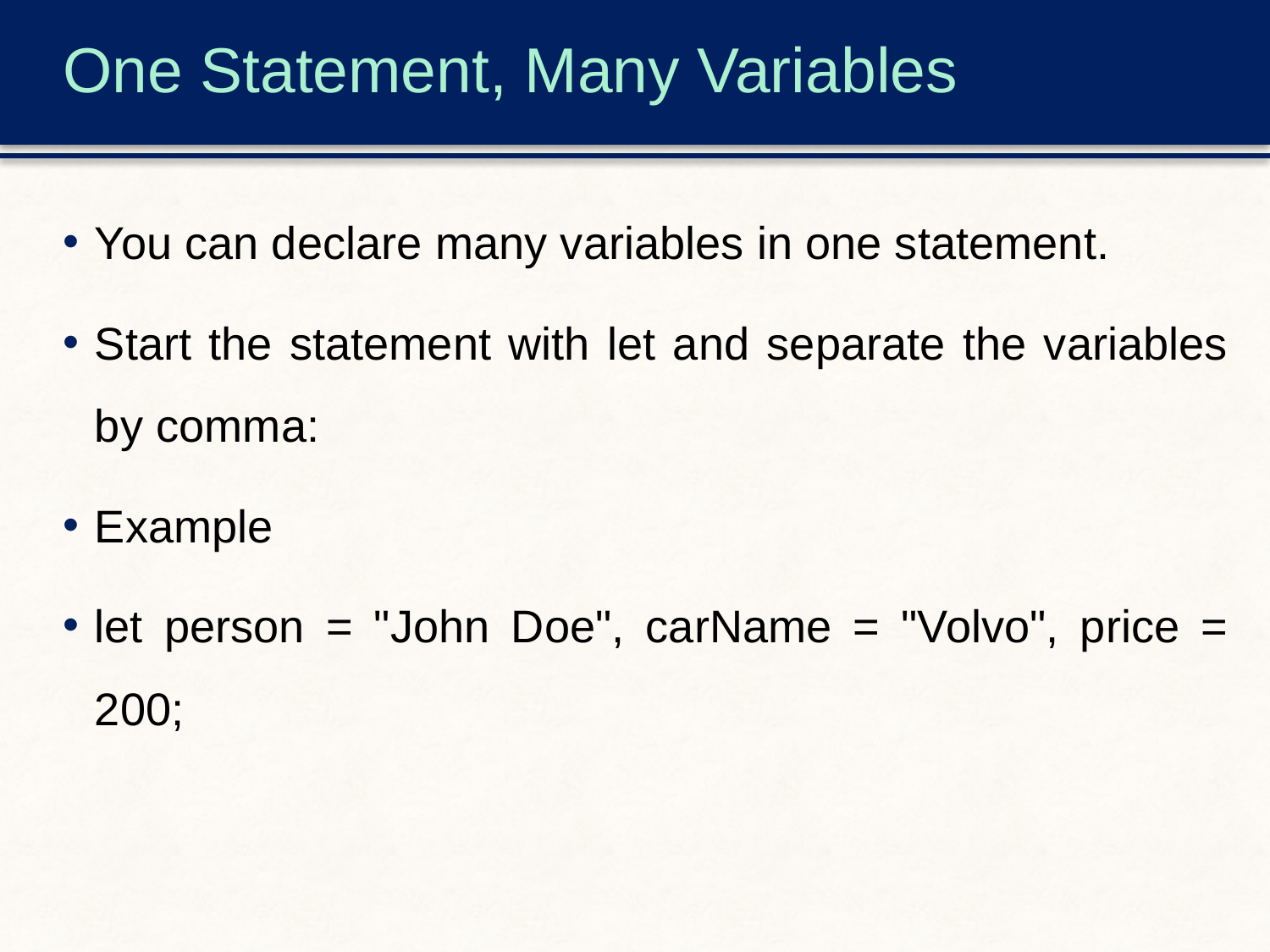

# One Statement, Many Variables
You can declare many variables in one statement.
Start the statement with let and separate the variables by comma:
Example
let person = "John Doe", carName = "Volvo", price = 200;